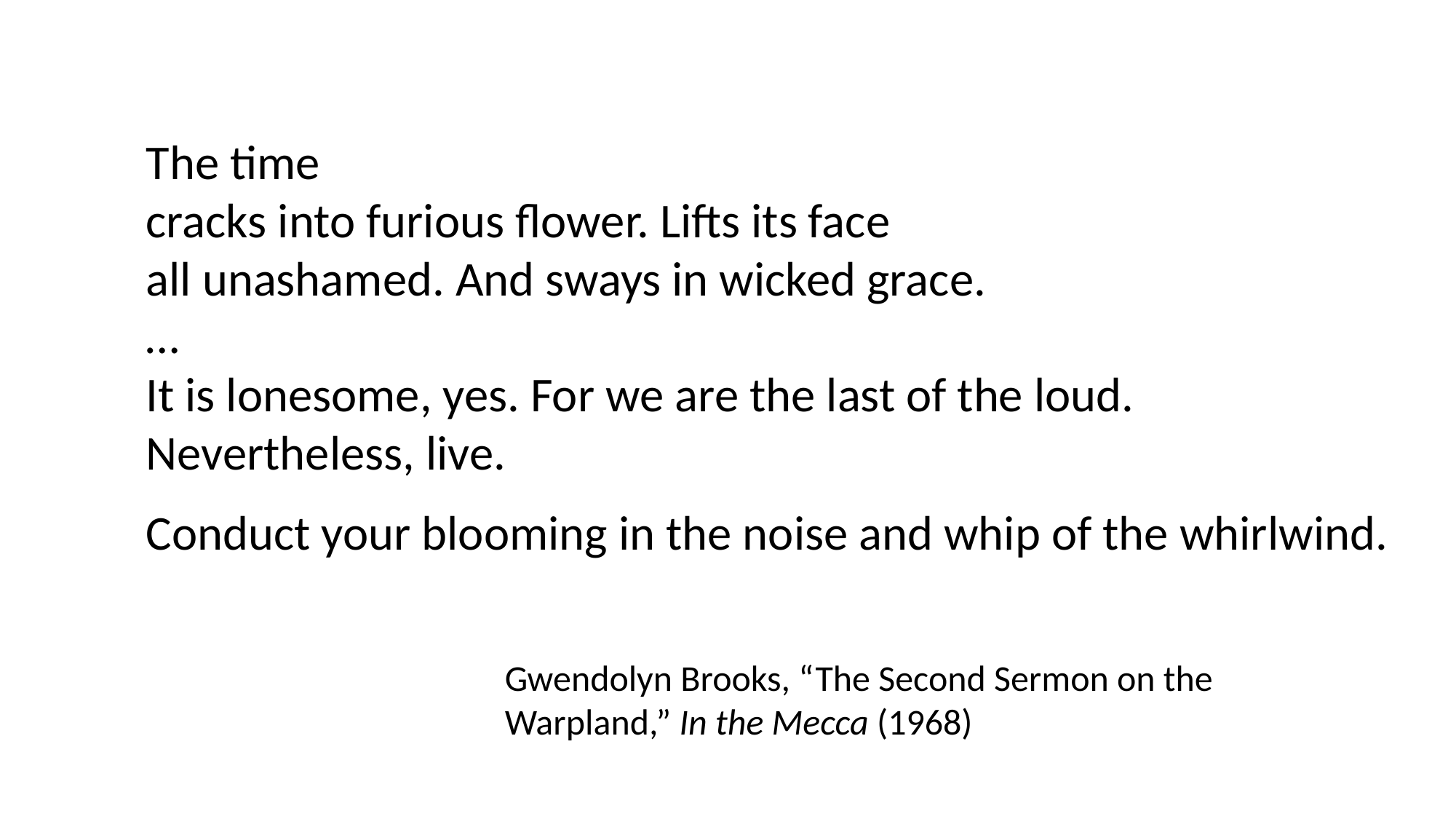

The time
cracks into furious flower. Lifts its face
all unashamed. And sways in wicked grace.
…
It is lonesome, yes. For we are the last of the loud.
Nevertheless, live.

Conduct your blooming in the noise and whip of the whirlwind.
Gwendolyn Brooks, “The Second Sermon on the
Warpland,” In the Mecca (1968)